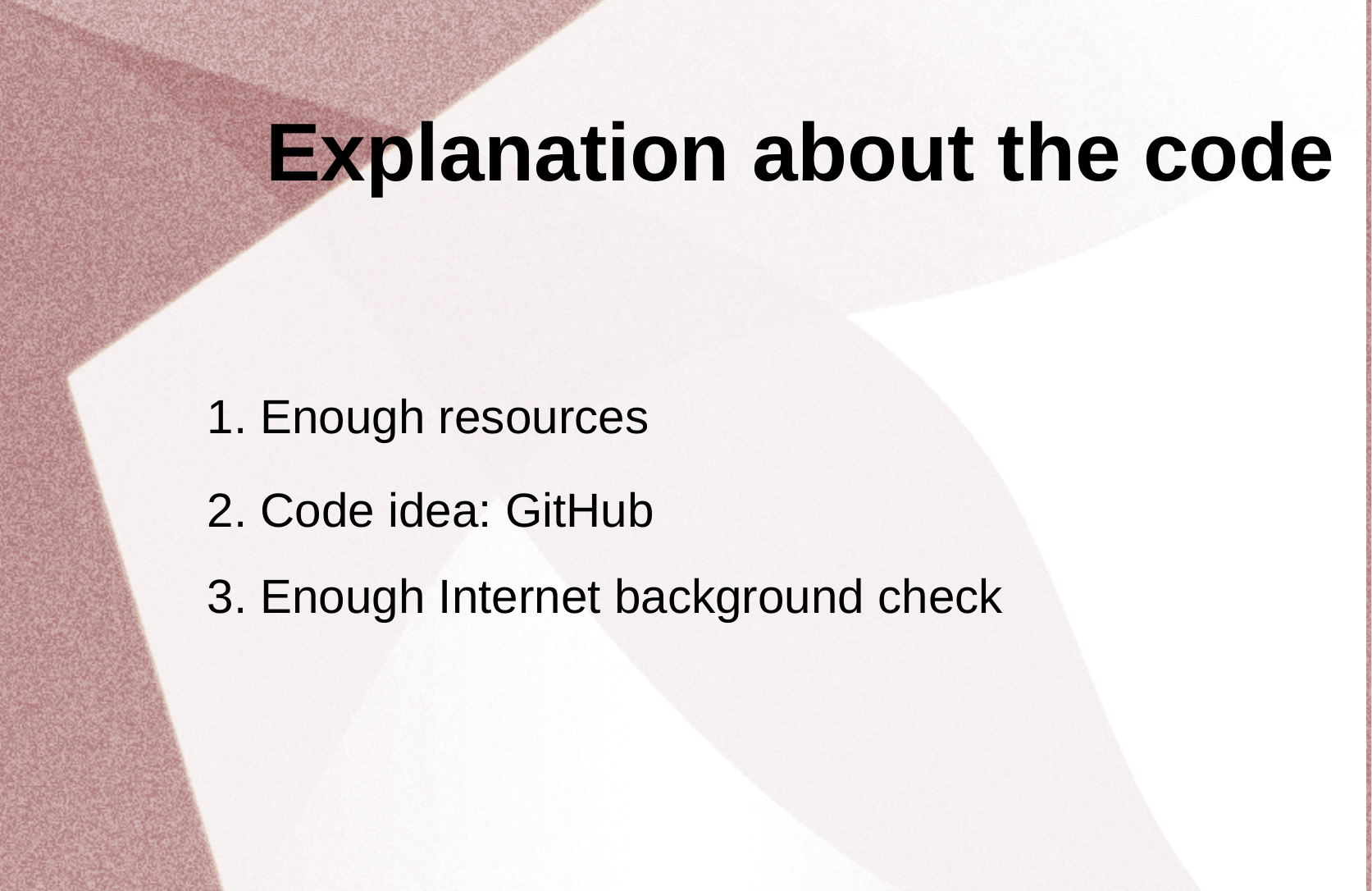

Explanation about the code
1. Enough resources

2. Code idea: GitHub

3. Enough Internet background check